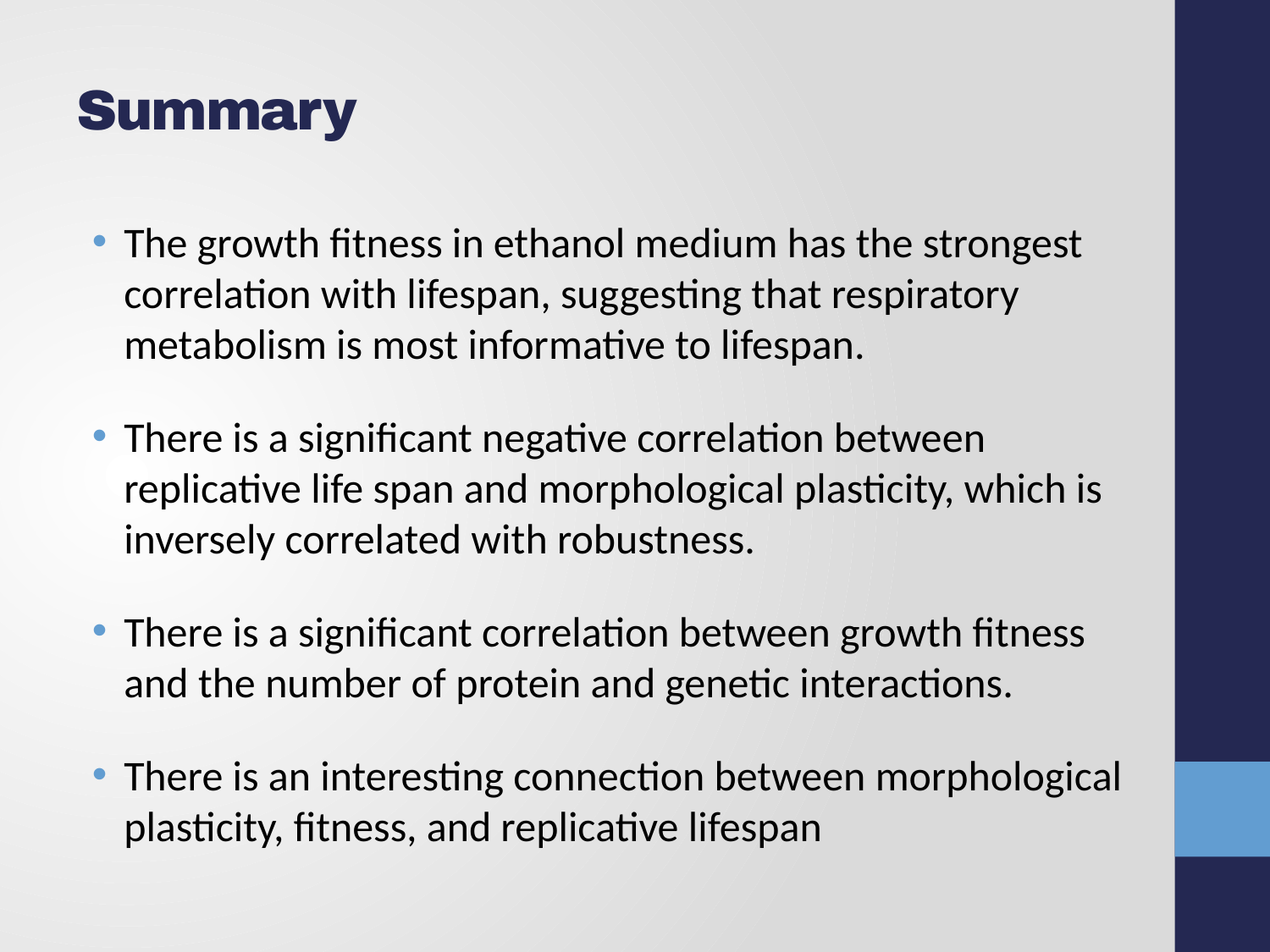

# Summary
The growth fitness in ethanol medium has the strongest correlation with lifespan, suggesting that respiratory metabolism is most informative to lifespan.
There is a significant negative correlation between replicative life span and morphological plasticity, which is inversely correlated with robustness.
There is a significant correlation between growth fitness and the number of protein and genetic interactions.
There is an interesting connection between morphological plasticity, fitness, and replicative lifespan